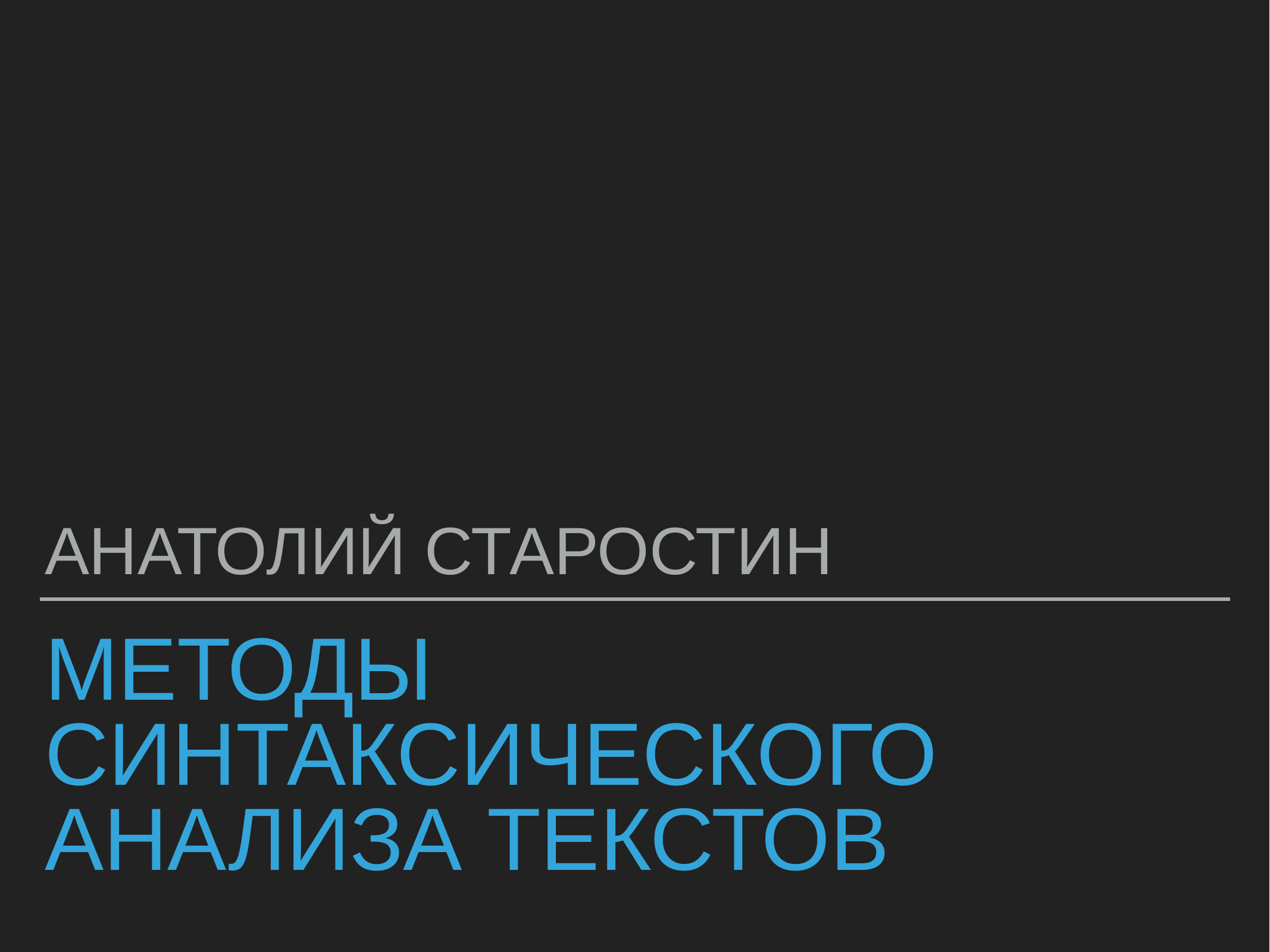

АНАТОЛИЙ СТАРОСТИН
# МЕТОДЫ СИНТАКСИЧЕСКОГО АНАЛИЗА ТЕКСТОВ